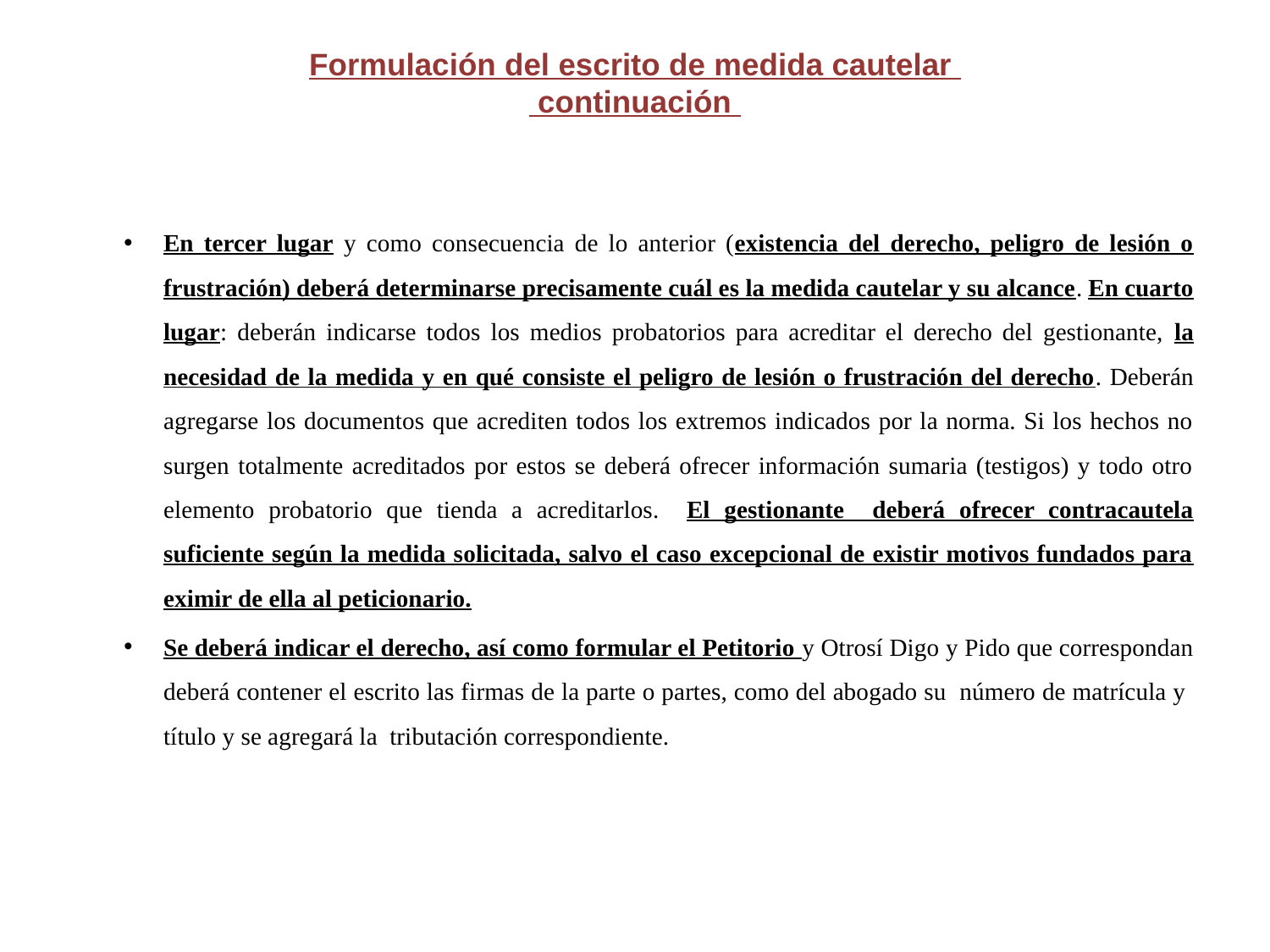

# Formulación del escrito de medida cautelar continuación
En tercer lugar y como consecuencia de lo anterior (existencia del derecho, peligro de lesión o frustración) deberá determinarse precisamente cuál es la medida cautelar y su alcance. En cuarto lugar: deberán indicarse todos los medios probatorios para acreditar el derecho del gestionante, la necesidad de la medida y en qué consiste el peligro de lesión o frustración del derecho. Deberán agregarse los documentos que acrediten todos los extremos indicados por la norma. Si los hechos no surgen totalmente acreditados por estos se deberá ofrecer información sumaria (testigos) y todo otro elemento probatorio que tienda a acreditarlos.  El gestionante  deberá ofrecer contracautela suficiente según la medida solicitada, salvo el caso excepcional de existir motivos fundados para eximir de ella al peticionario.
Se deberá indicar el derecho, así como formular el Petitorio y Otrosí Digo y Pido que correspondan deberá contener el escrito las firmas de la parte o partes, como del abogado su  número de matrícula y  título y se agregará la  tributación correspondiente.